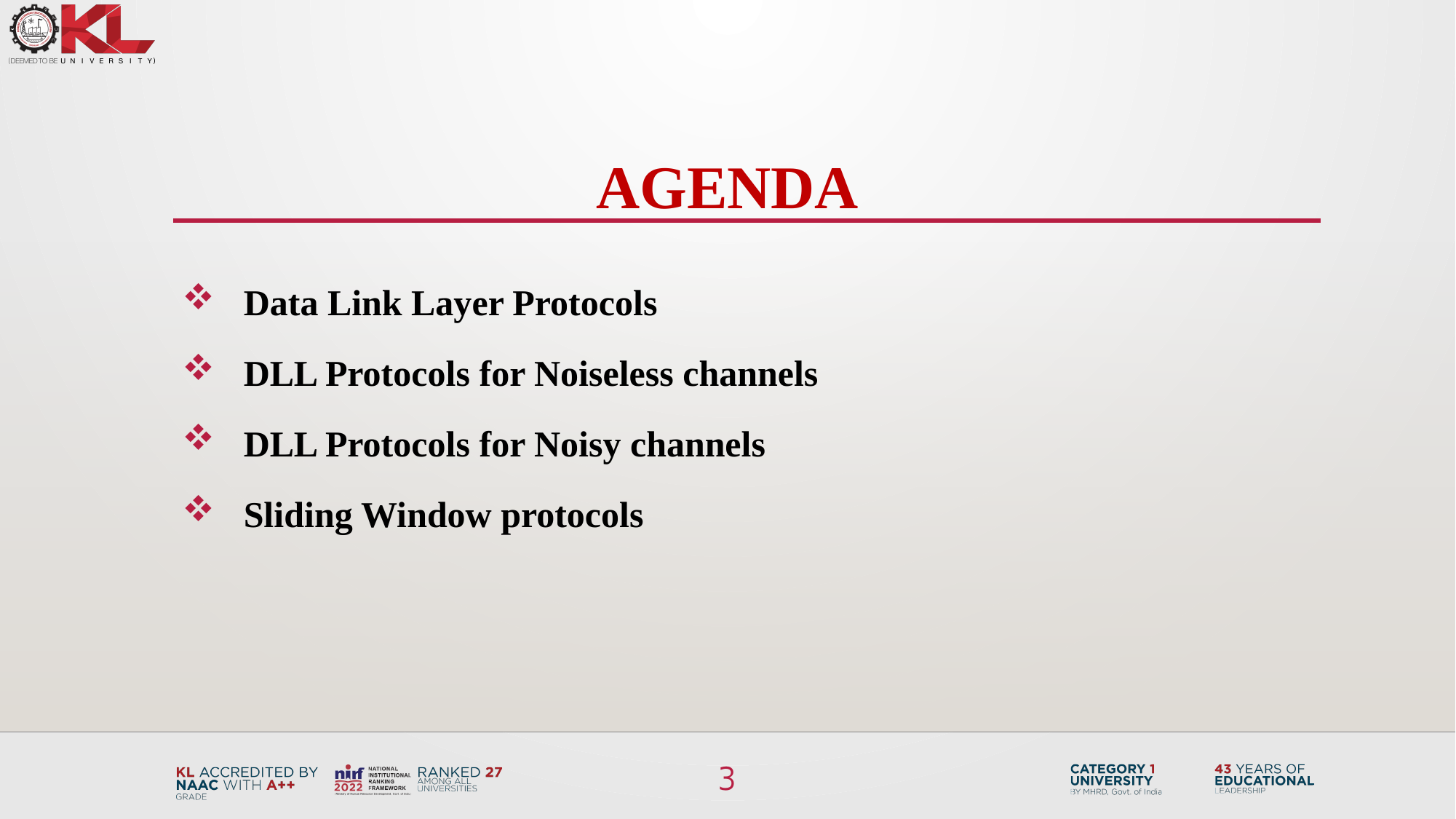

AGENDA
Data Link Layer Protocols
DLL Protocols for Noiseless channels
​DLL Protocols for Noisy channels
Sliding Window protocols

3